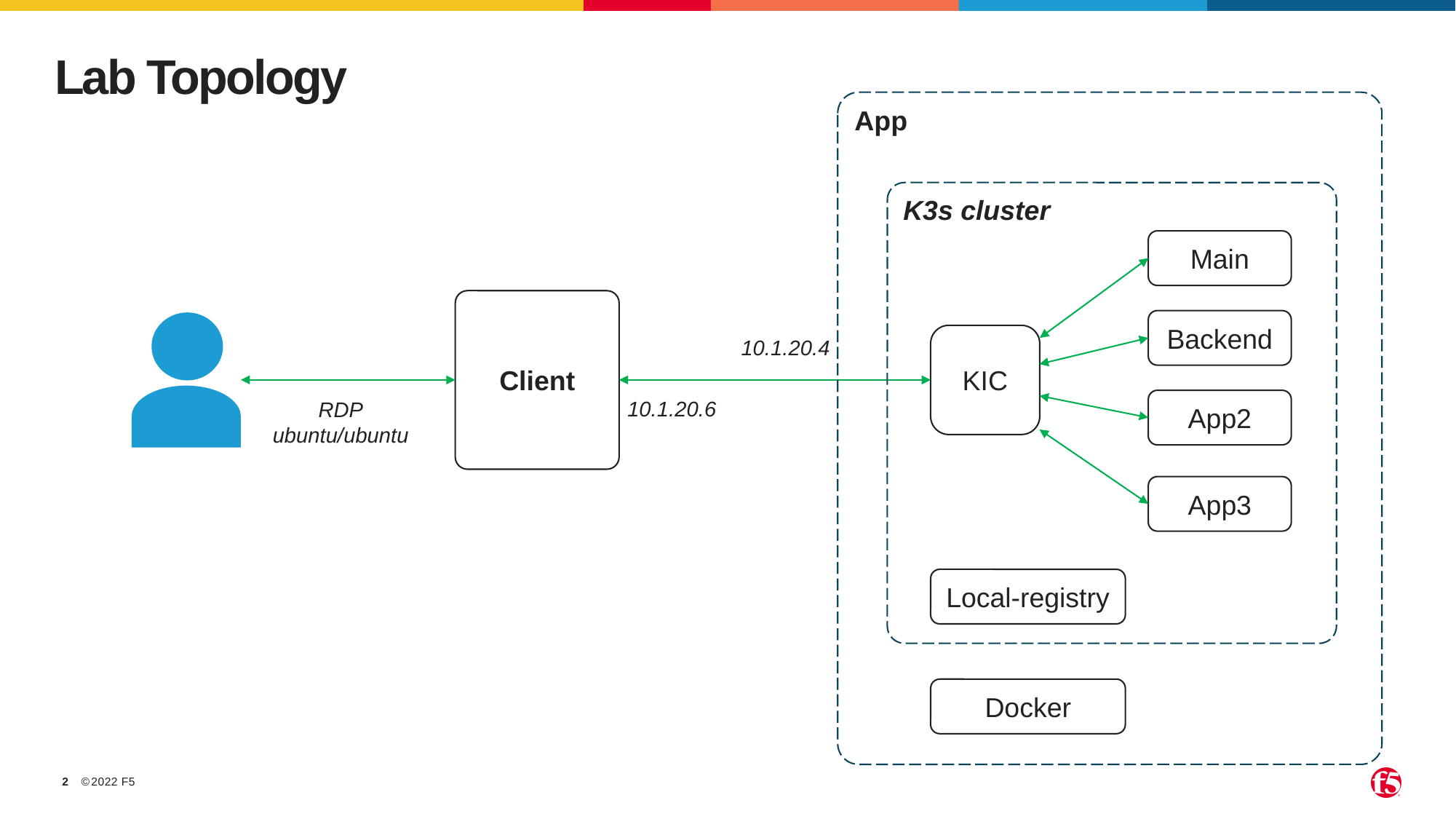

# Lab Topology
App
K3s cluster
Main
Client
Backend

KIC
10.1.20.4
10.1.20.6
App2
RDP
ubuntu/ubuntu
App3
Local-registry
Docker